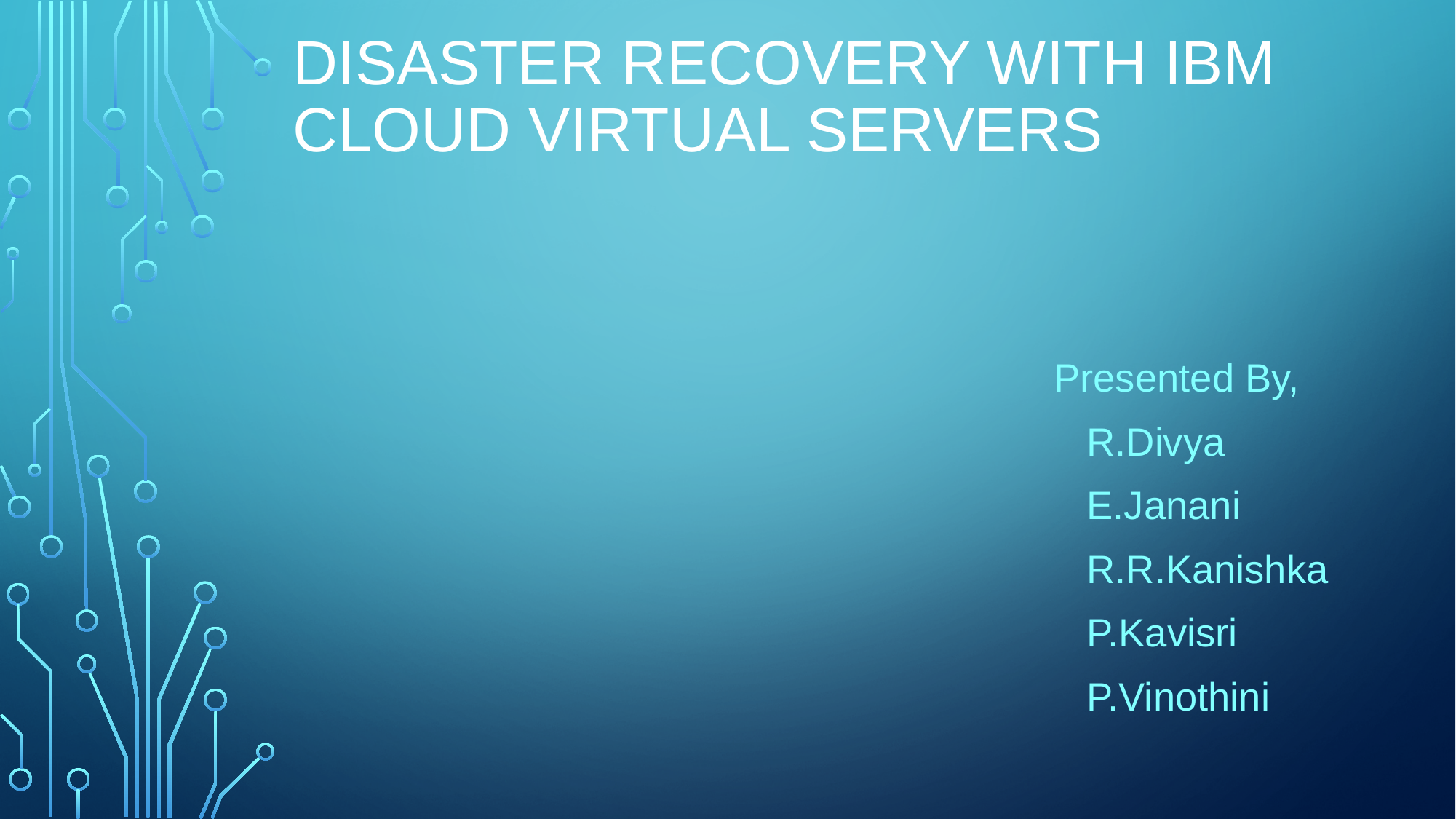

# Disaster recovery with ibm cloud virtual servers
Presented By,
   R.Divya
   E.Janani
   R.R.Kanishka
   P.Kavisri
   P.Vinothini